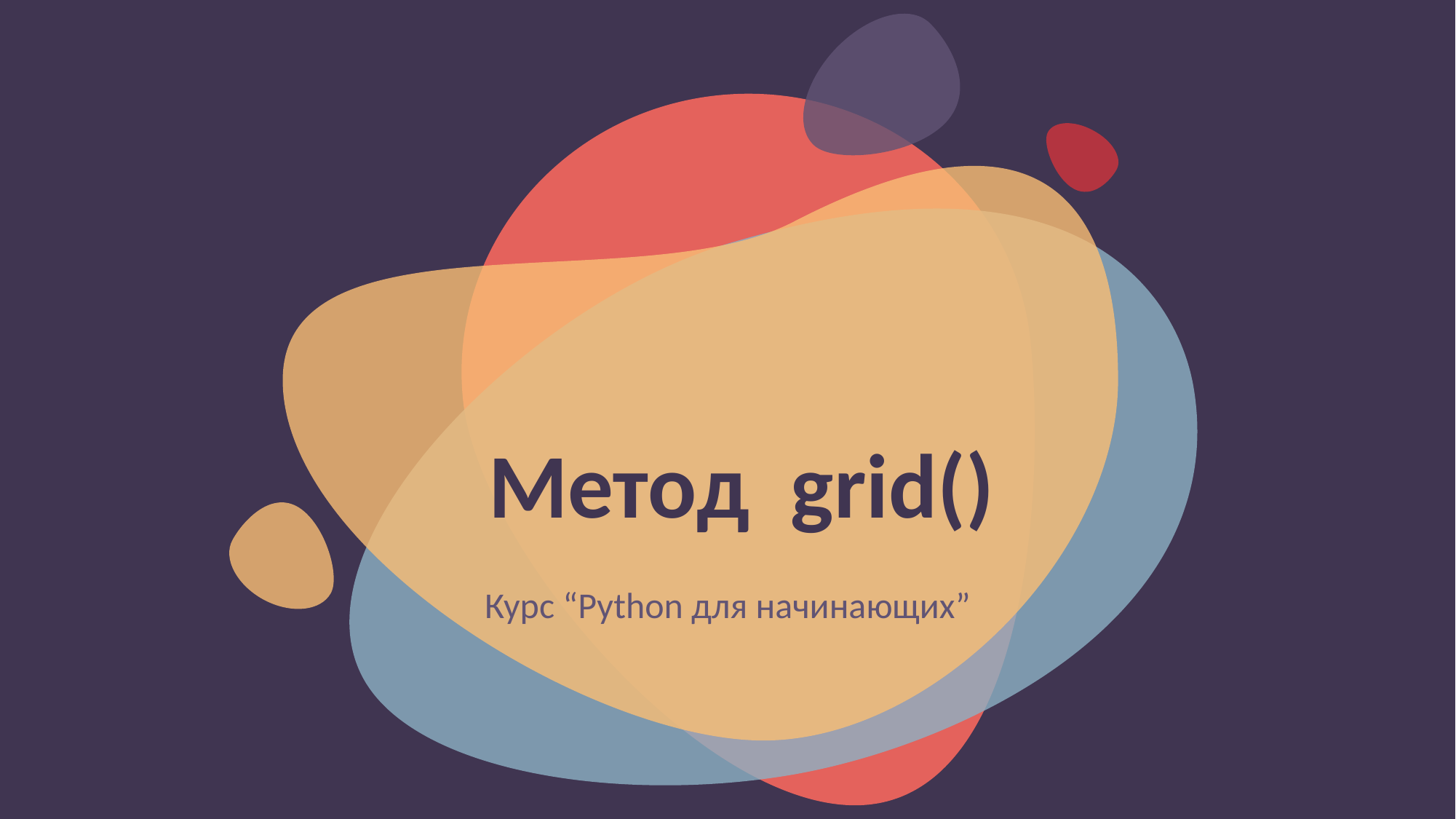

# Метод  grid()
Курс “Python для начинающих”